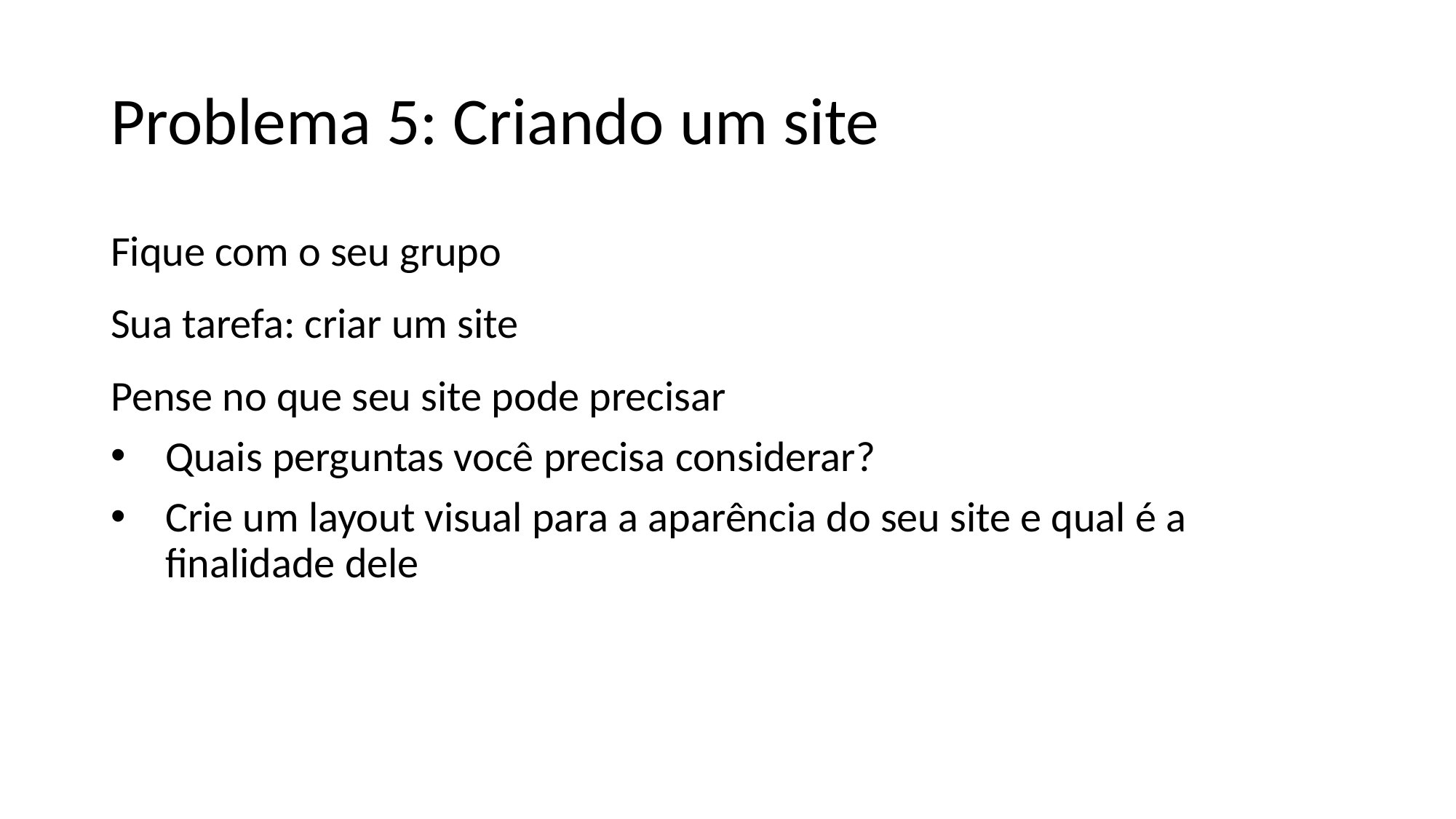

# Problema 5: Criando um site
Fique com o seu grupo
Sua tarefa: criar um site
Pense no que seu site pode precisar
Quais perguntas você precisa considerar?
Crie um layout visual para a aparência do seu site e qual é a finalidade dele